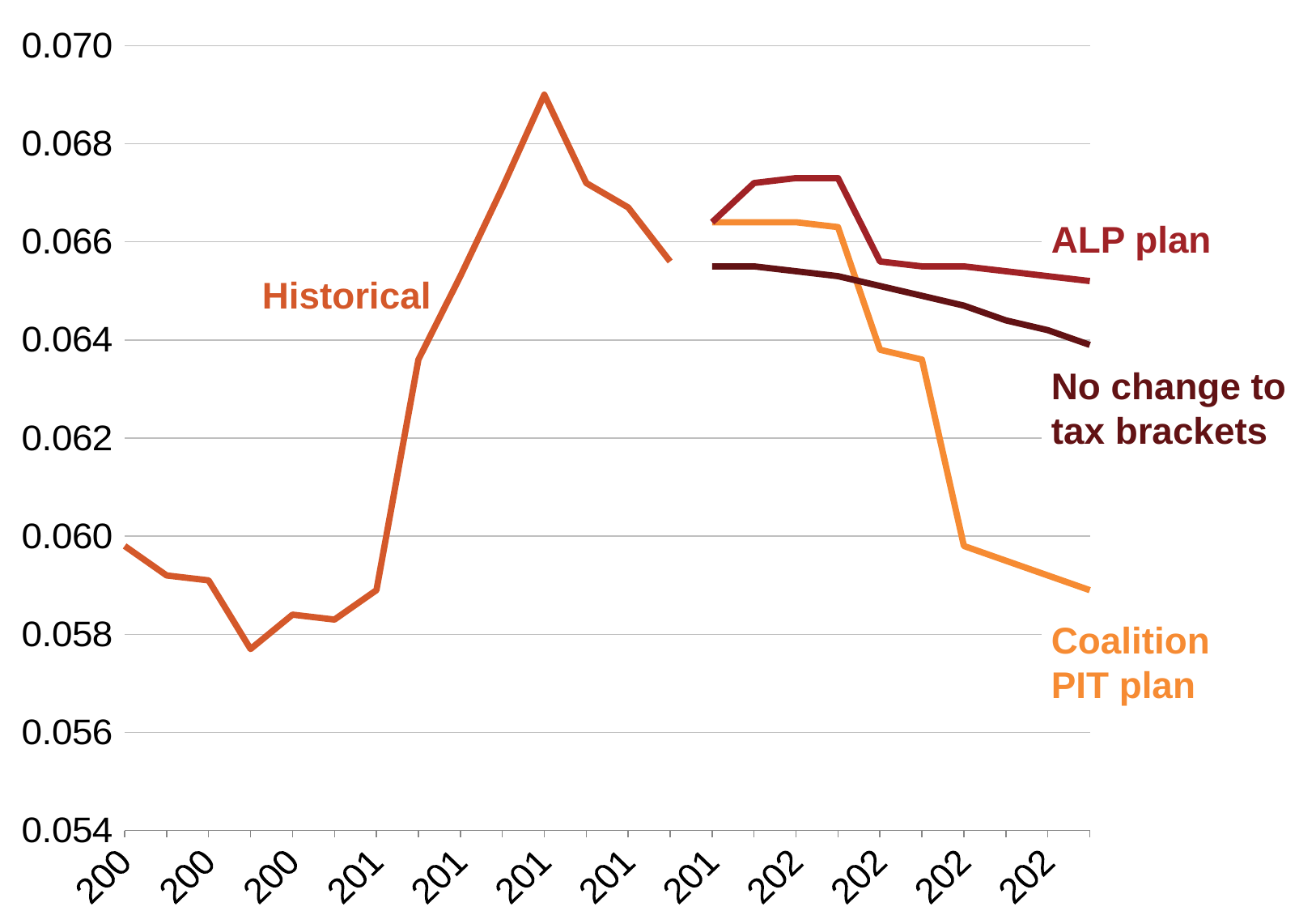

### Chart

| Category | Current  | PIT plan  | Baseline (no change to rates)  | Labor plan  |
|---|---|---|---|---|
| 2005.0 | 0.0598 | None | None | None |
| 2006.0 | 0.0592 | None | None | None |
| 2007.0 | 0.0591 | None | None | None |
| 2008.0 | 0.0577 | None | None | None |
| 2009.0 | 0.0584 | None | None | None |
| 2010.0 | 0.0583 | None | None | None |
| 2011.0 | 0.0589 | None | None | None |
| 2012.0 | 0.0636 | None | None | None |
| 2013.0 | 0.0653 | None | None | None |
| 2014.0 | 0.0671 | None | None | None |
| 2015.0 | 0.069 | None | None | None |
| 2016.0 | 0.0672 | None | None | None |
| 2017.0 | 0.0667 | None | None | None |
| 2018.0 | 0.0656 | None | None | None |
| 2019.0 | None | 0.0664 | 0.0655 | 0.0664 |
| 2020.0 | None | 0.0664 | 0.0655 | 0.0672 |
| 2021.0 | None | 0.0664 | 0.0654 | 0.0673 |
| 2022.0 | None | 0.0663 | 0.0653 | 0.0673 |
| 2023.0 | None | 0.0638 | 0.0651 | 0.0656 |
| 2024.0 | None | 0.0636 | 0.0649 | 0.0655 |
| 2025.0 | None | 0.0598 | 0.0647 | 0.0655 |
| 2026.0 | None | 0.0595 | 0.0644 | 0.0654 |
| 2027.0 | None | 0.0592 | 0.0642 | 0.0653 |
| 2028.0 | None | 0.0589 | 0.0639 | 0.0652 |
ALP plan
Historical
No change to
tax brackets
Coalition PIT plan